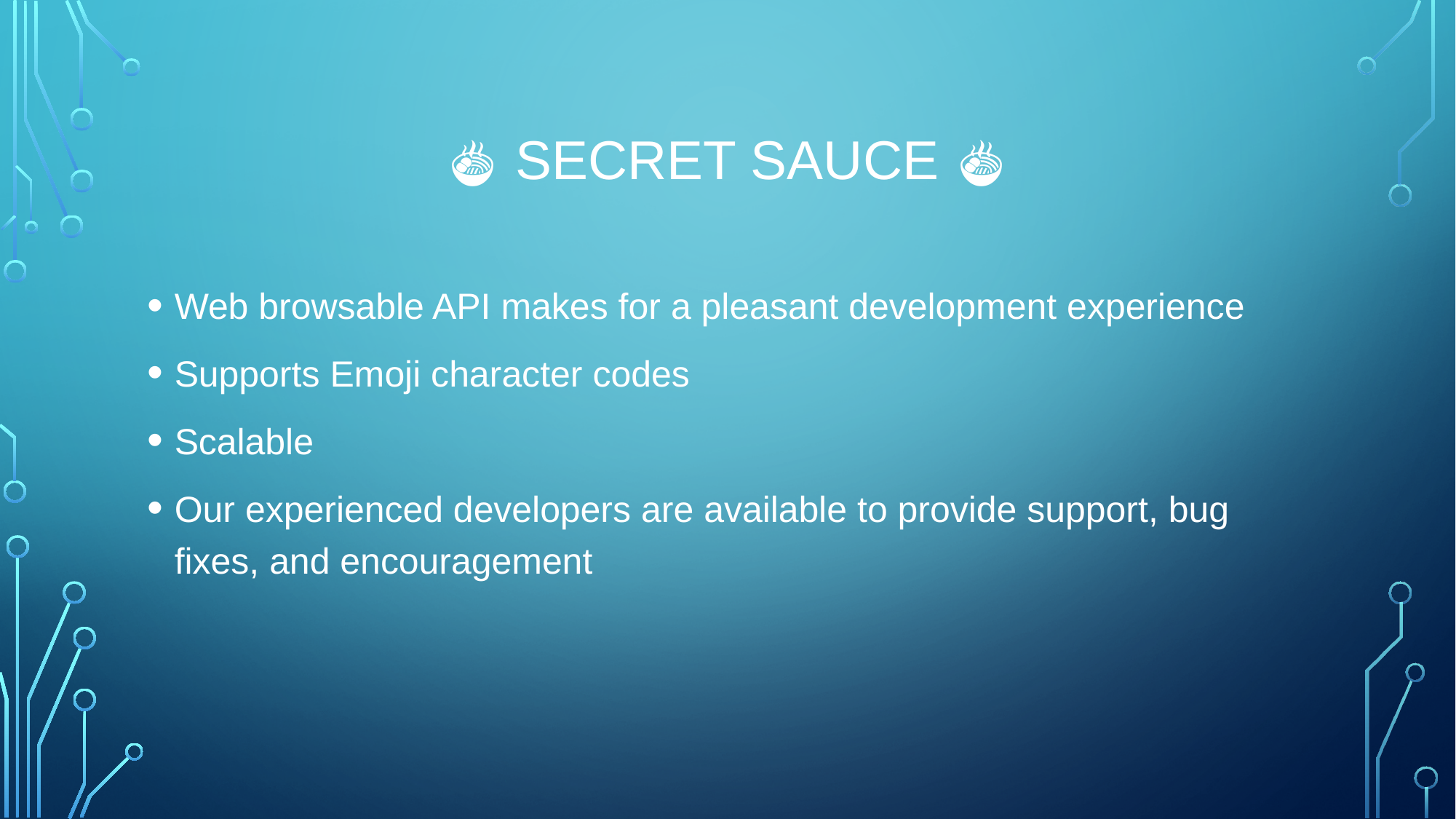

# 🍜 Secret Sauce 🍜
Web browsable API makes for a pleasant development experience
Supports Emoji character codes
Scalable
Our experienced developers are available to provide support, bug fixes, and encouragement